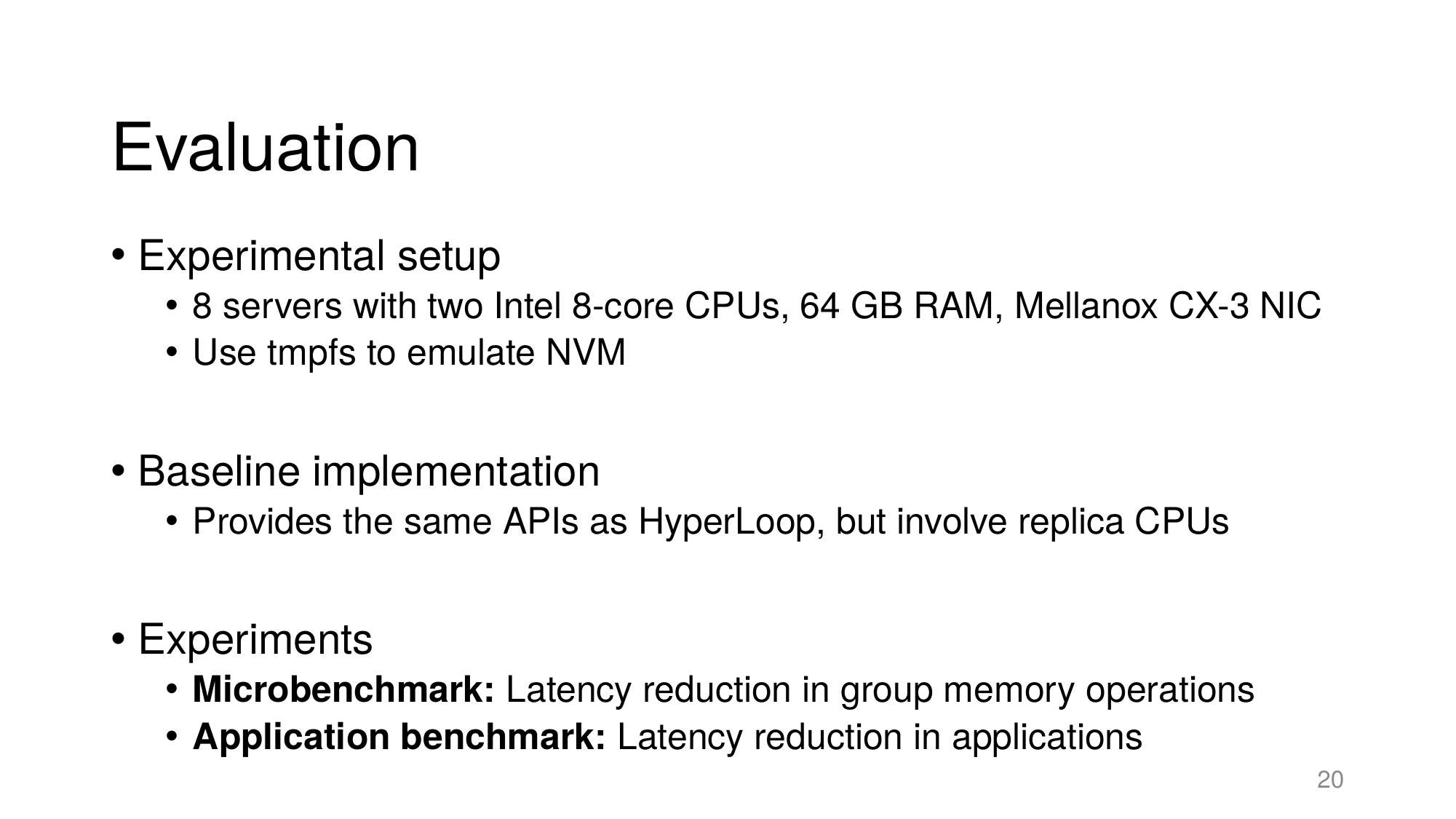

# Evaluation
Experimental setup
8 servers with two Intel 8-core CPUs, 64 GB RAM, Mellanox CX-3 NIC
Use tmpfs to emulate NVM

Baseline implementation
Provides the same APIs as HyperLoop, but involve replica CPUs

Experiments
Microbenchmark: Latency reduction in group memory operations
Application benchmark: Latency reduction in applications

20